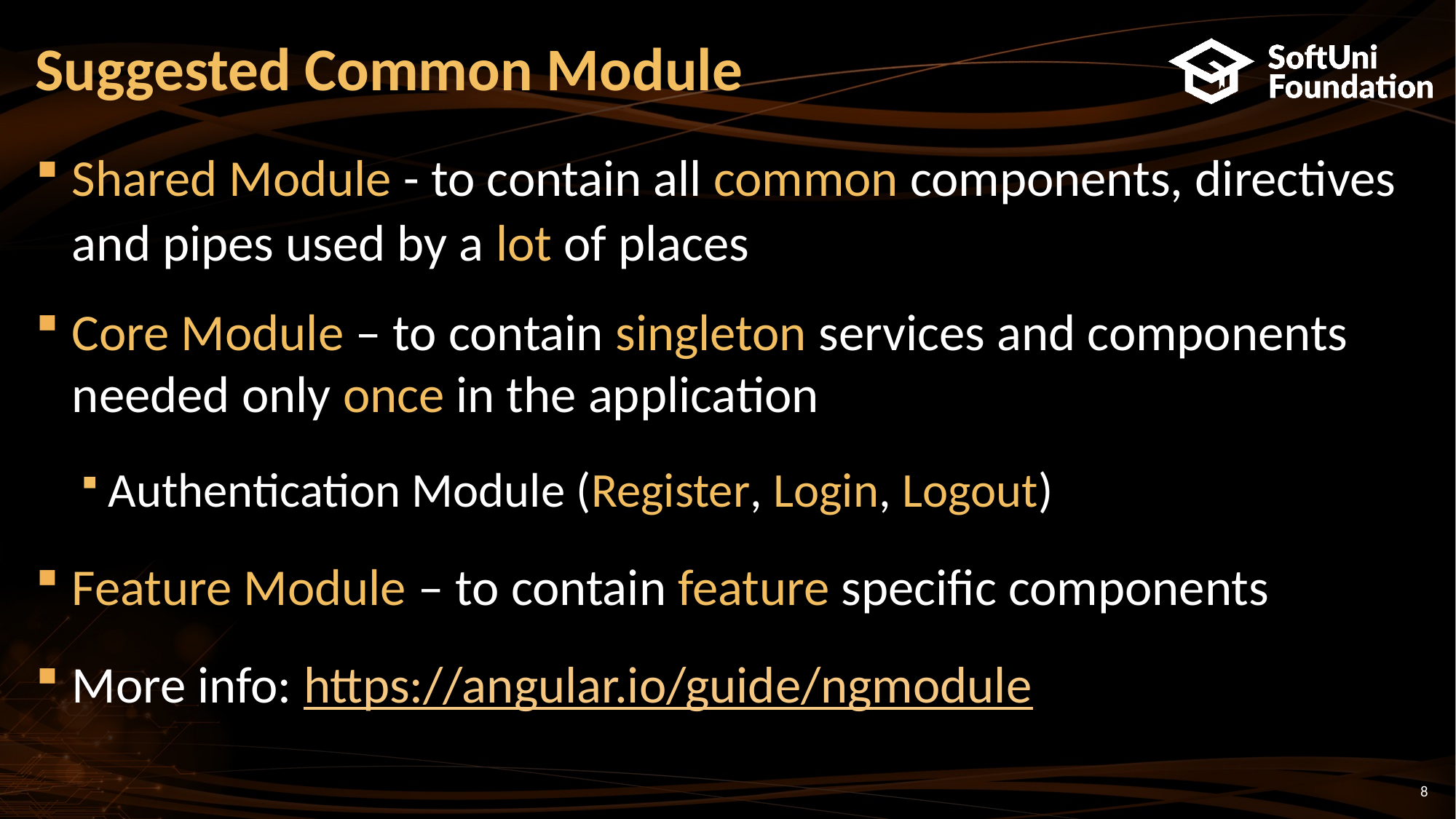

# Suggested Common Module
Shared Module - to contain all common components, directives and pipes used by a lot of places
Core Module – to contain singleton services and components needed only once in the application
Authentication Module (Register, Login, Logout)
Feature Module – to contain feature specific components
More info: https://angular.io/guide/ngmodule
8